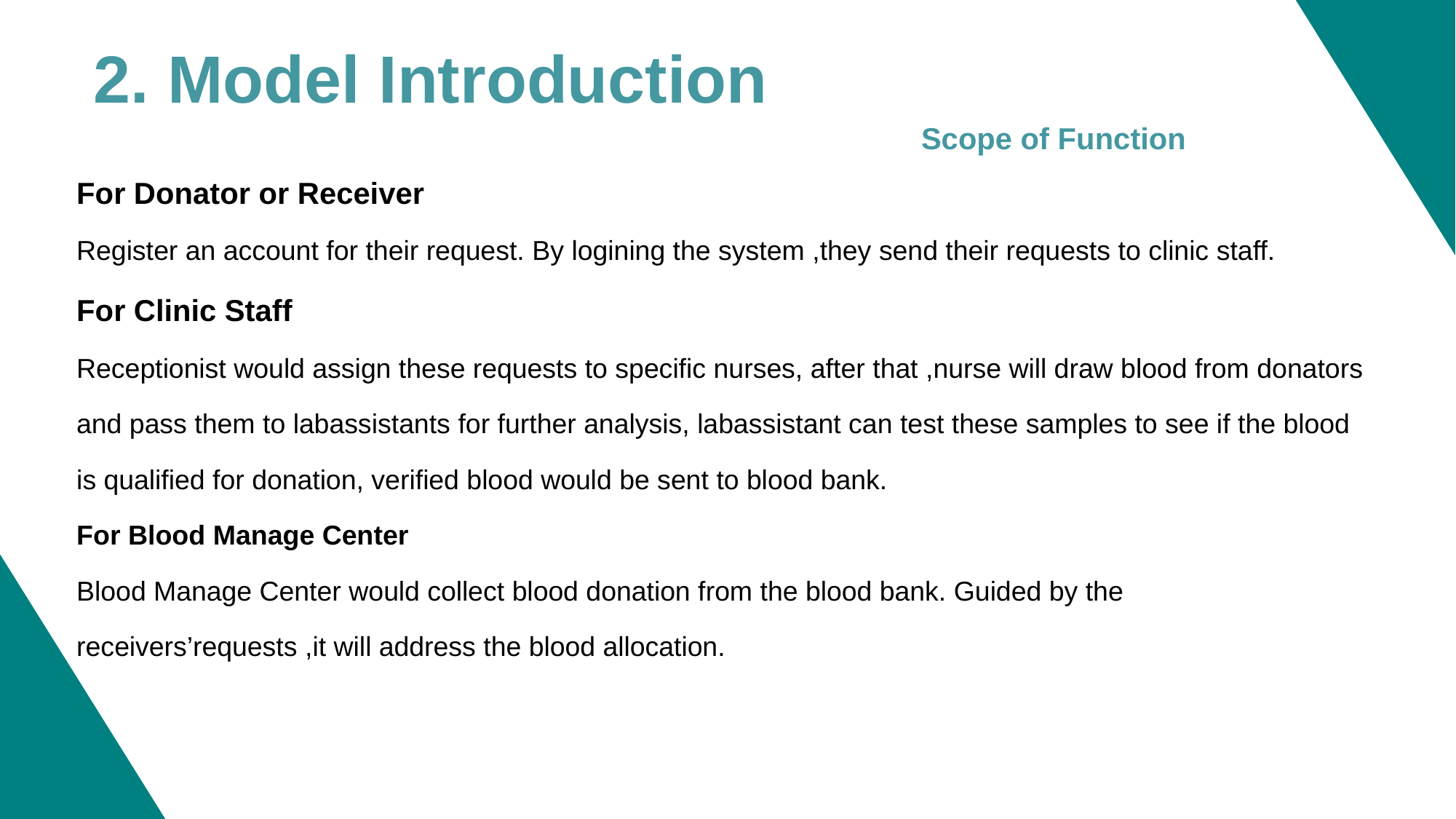

2. Model Introduction

   Scope of Function
For Donator or Receiver
Register an account for their request. By logining the system ,they send their requests to clinic staff.
For Clinic Staff
Receptionist would assign these requests to specific nurses, after that ,nurse will draw blood from donators and pass them to labassistants for further analysis, labassistant can test these samples to see if the blood is qualified for donation, verified blood would be sent to blood bank.
For Blood Manage Center
Blood Manage Center would collect blood donation from the blood bank. Guided by the receivers’requests ,it will address the blood allocation.